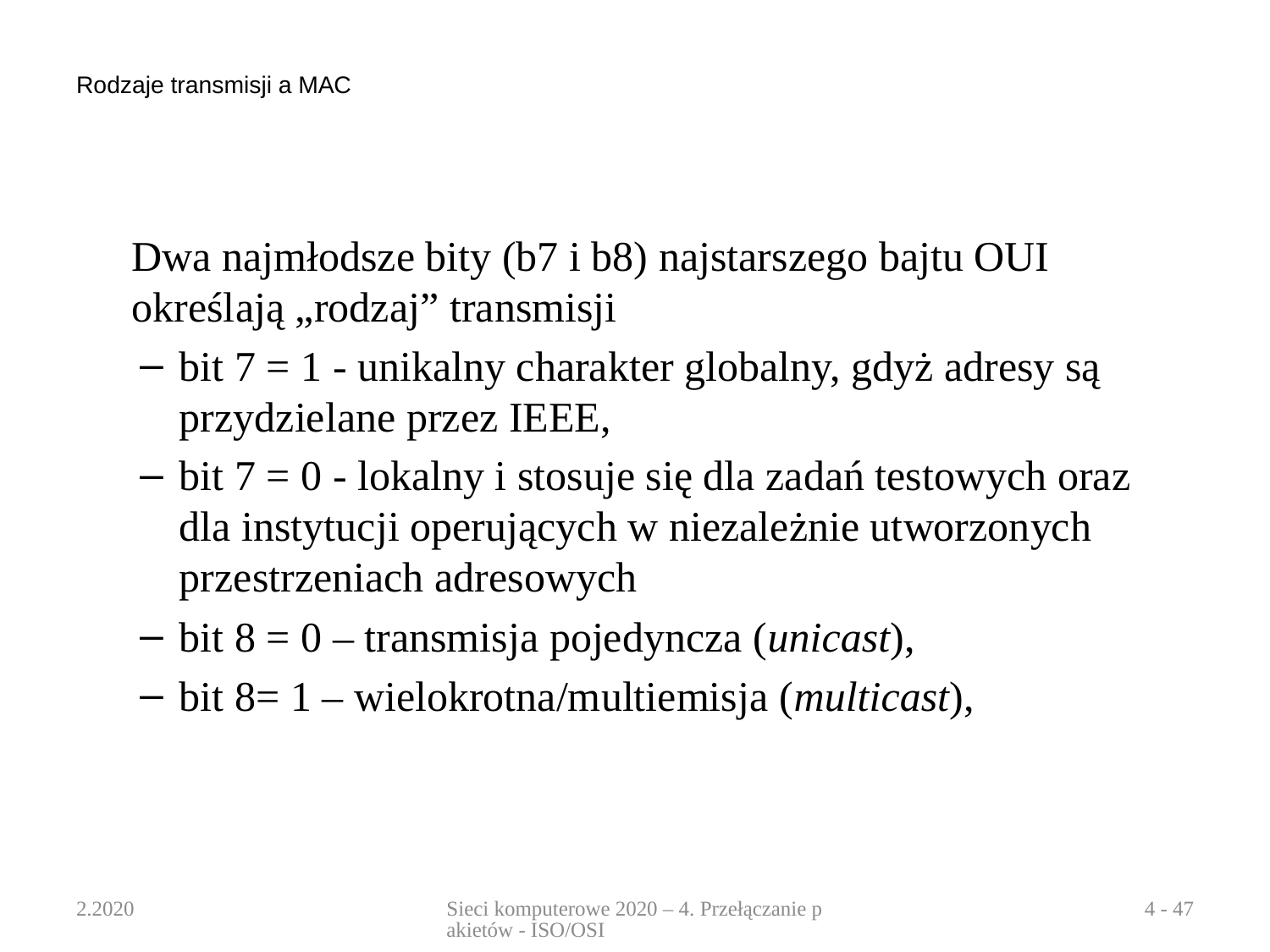

# Rodzaje transmisji a MAC
Dwa najmłodsze bity (b7 i b8) najstarszego bajtu OUI określają „rodzaj” transmisji
bit 7 = 1 - unikalny charakter globalny, gdyż adresy są przydzielane przez IEEE,
bit 7 = 0 - lokalny i stosuje się dla zadań testowych oraz dla instytucji operujących w niezależnie utworzonych przestrzeniach adresowych
bit 8 = 0 – transmisja pojedyncza (unicast),
bit 8= 1 – wielokrotna/multiemisja (multicast),

2.2020
Sieci komputerowe 2020 – 4. Przełączanie pakietów - ISO/OSI
4 - 47